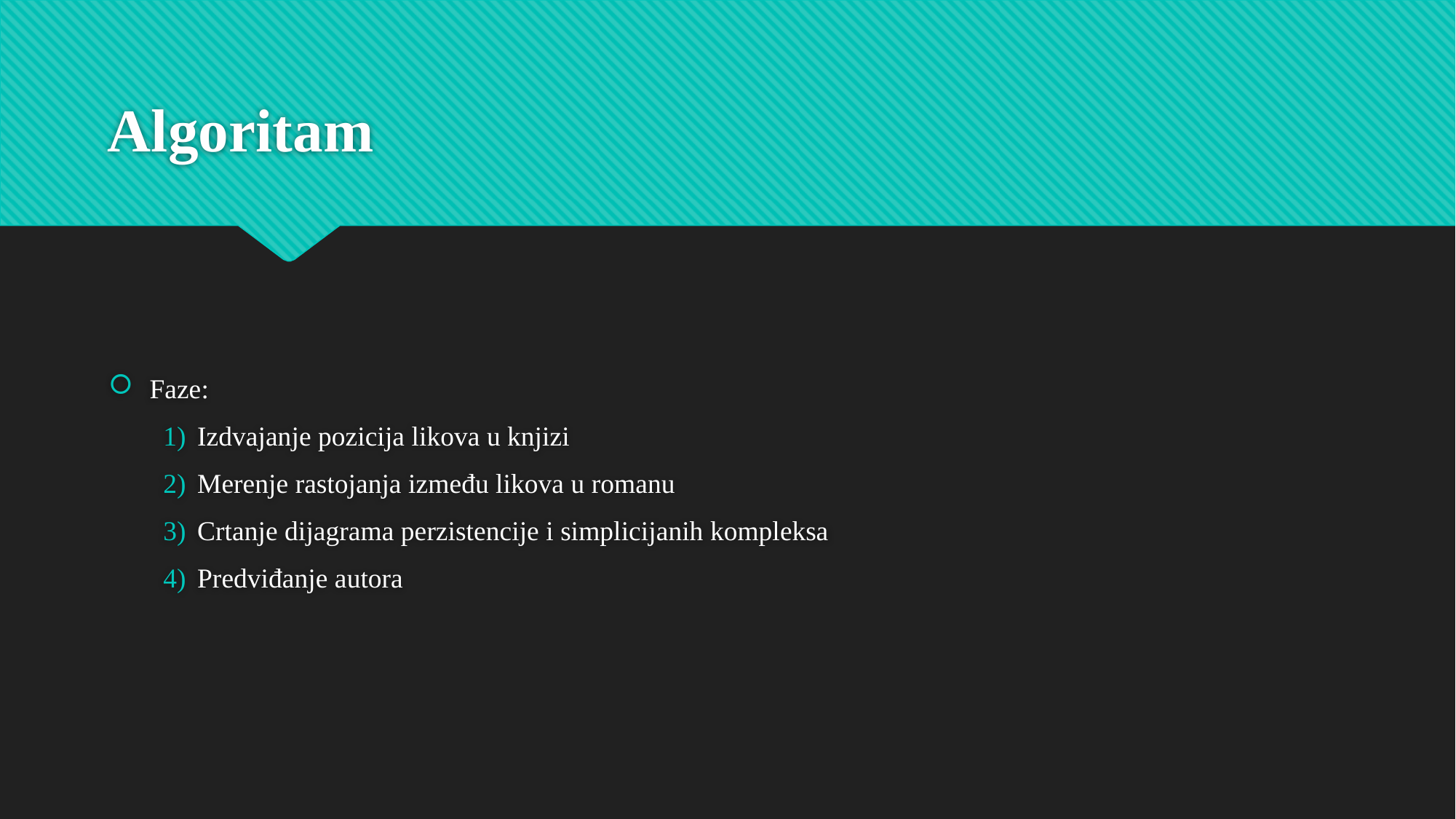

# Algoritam
Faze:
Izdvajanje pozicija likova u knjizi
Merenje rastojanja između likova u romanu
Crtanje dijagrama perzistencije i simplicijanih kompleksa
Predviđanje autora